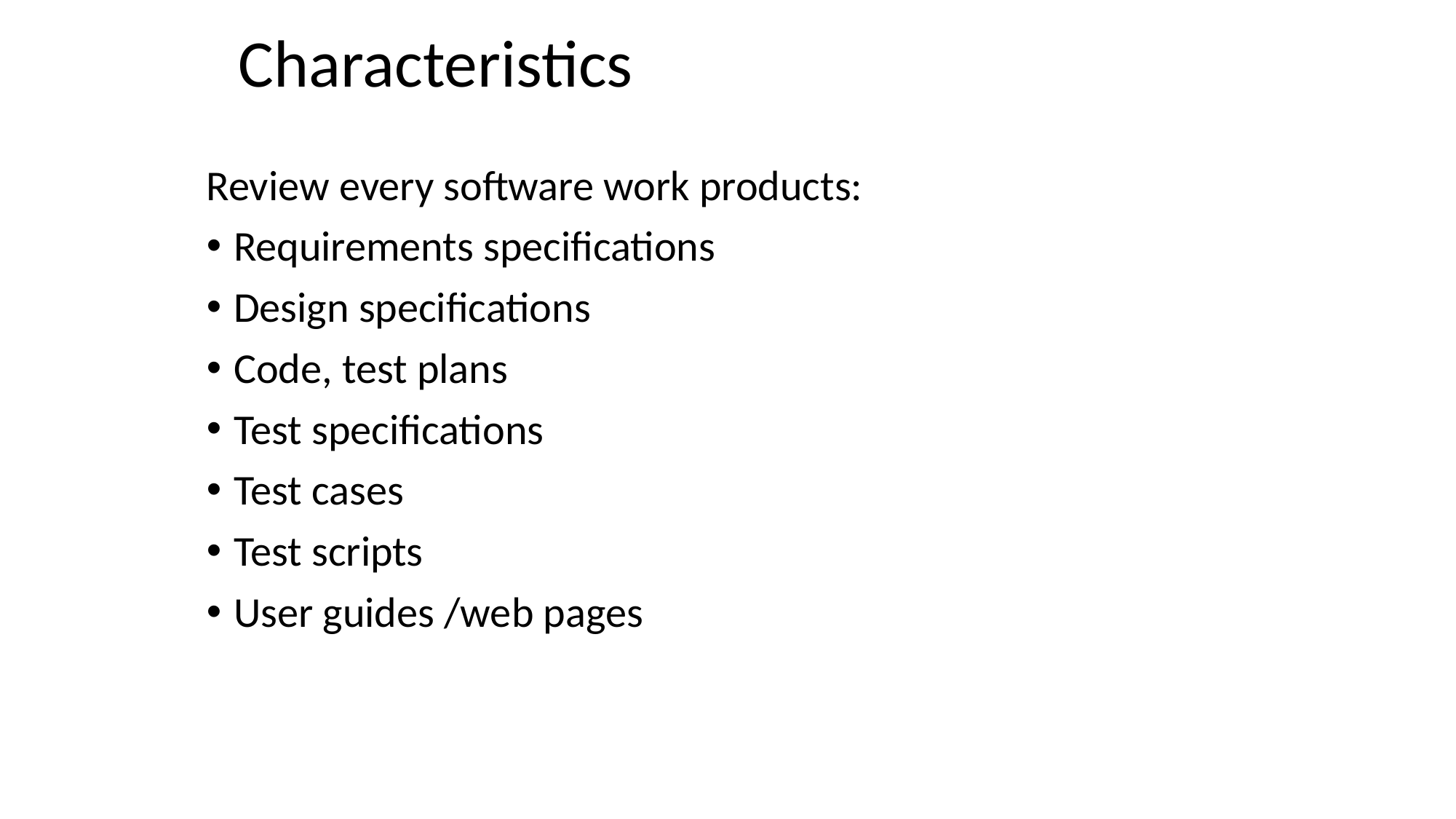

# Characteristics
Review every software work products:
Requirements specifications
Design specifications
Code, test plans
Test specifications
Test cases
Test scripts
User guides /web pages

3